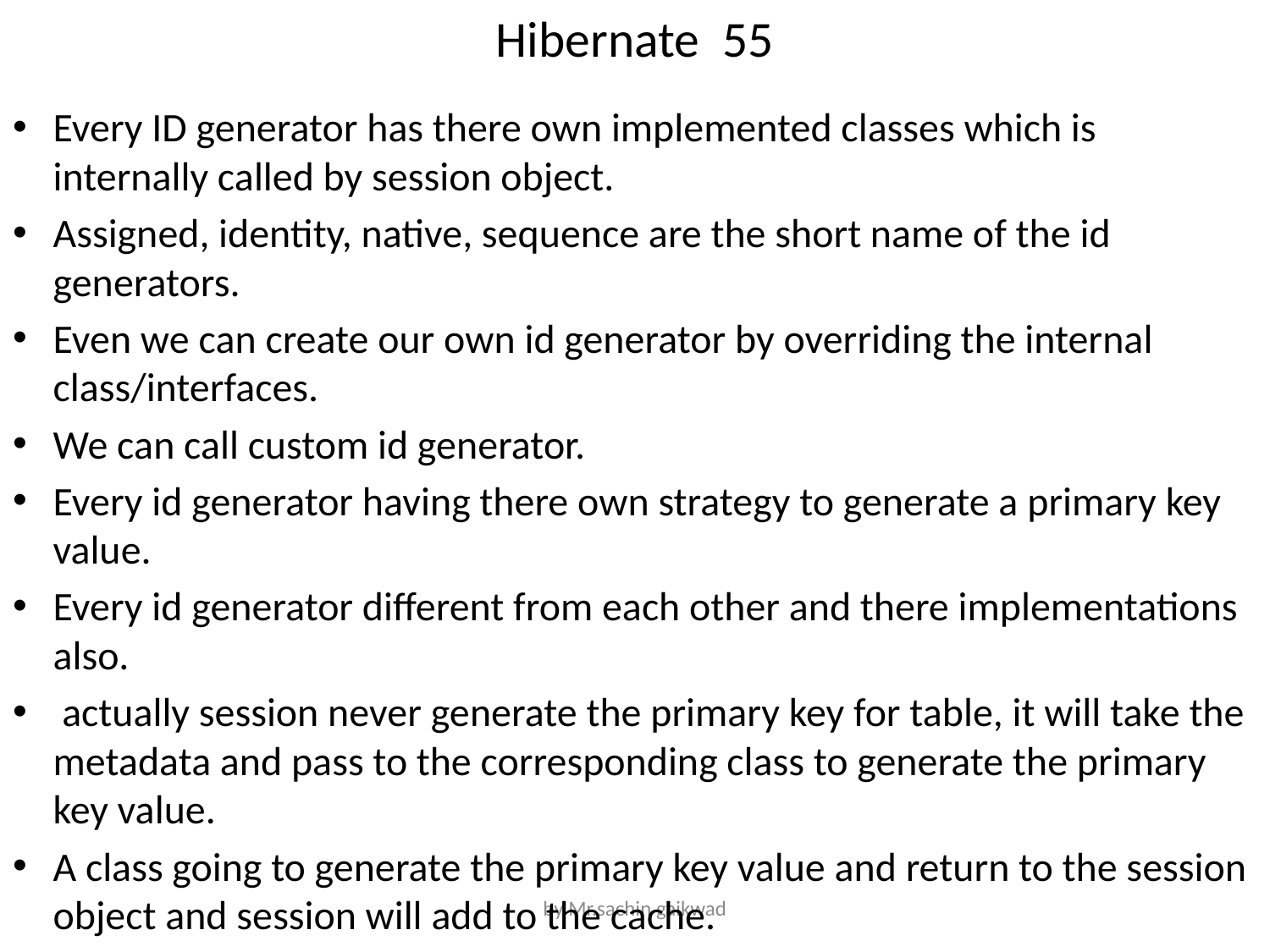

# Hibernate  55
Every ID generator has there own implemented classes which is internally called by session object.
Assigned, identity, native, sequence are the short name of the id generators.
Even we can create our own id generator by overriding the internal class/interfaces.
We can call custom id generator.
Every id generator having there own strategy to generate a primary key value.
Every id generator different from each other and there implementations also.
 actually session never generate the primary key for table, it will take the metadata and pass to the corresponding class to generate the primary key value.
A class going to generate the primary key value and return to the session object and session will add to the cache.
by Mr.sachin gaikwad